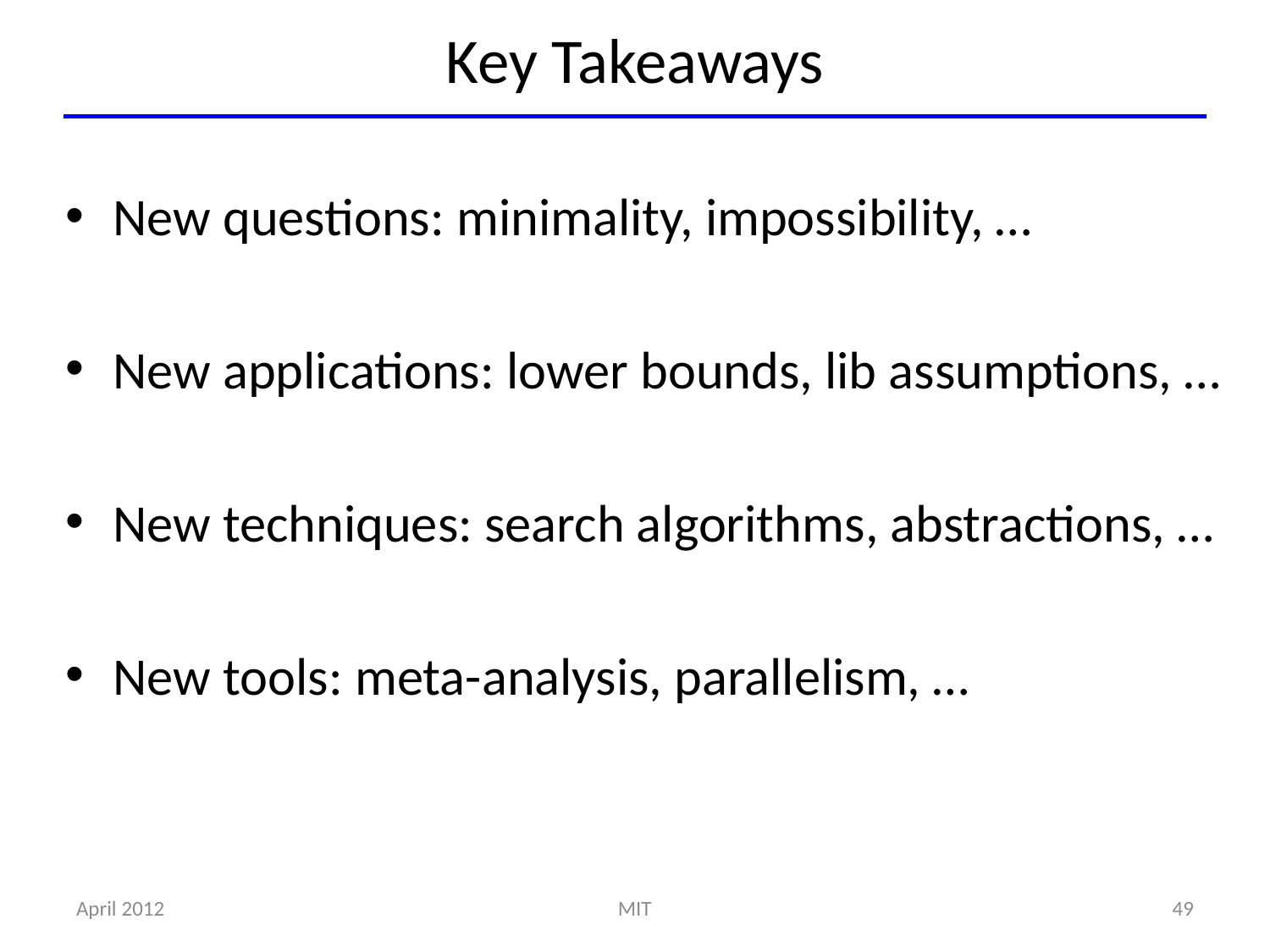

# Key Takeaways
New questions: minimality, impossibility, …

New applications: lower bounds, lib assumptions, …

New techniques: search algorithms, abstractions, …

New tools: meta-analysis, parallelism, …
April 2012
MIT
49